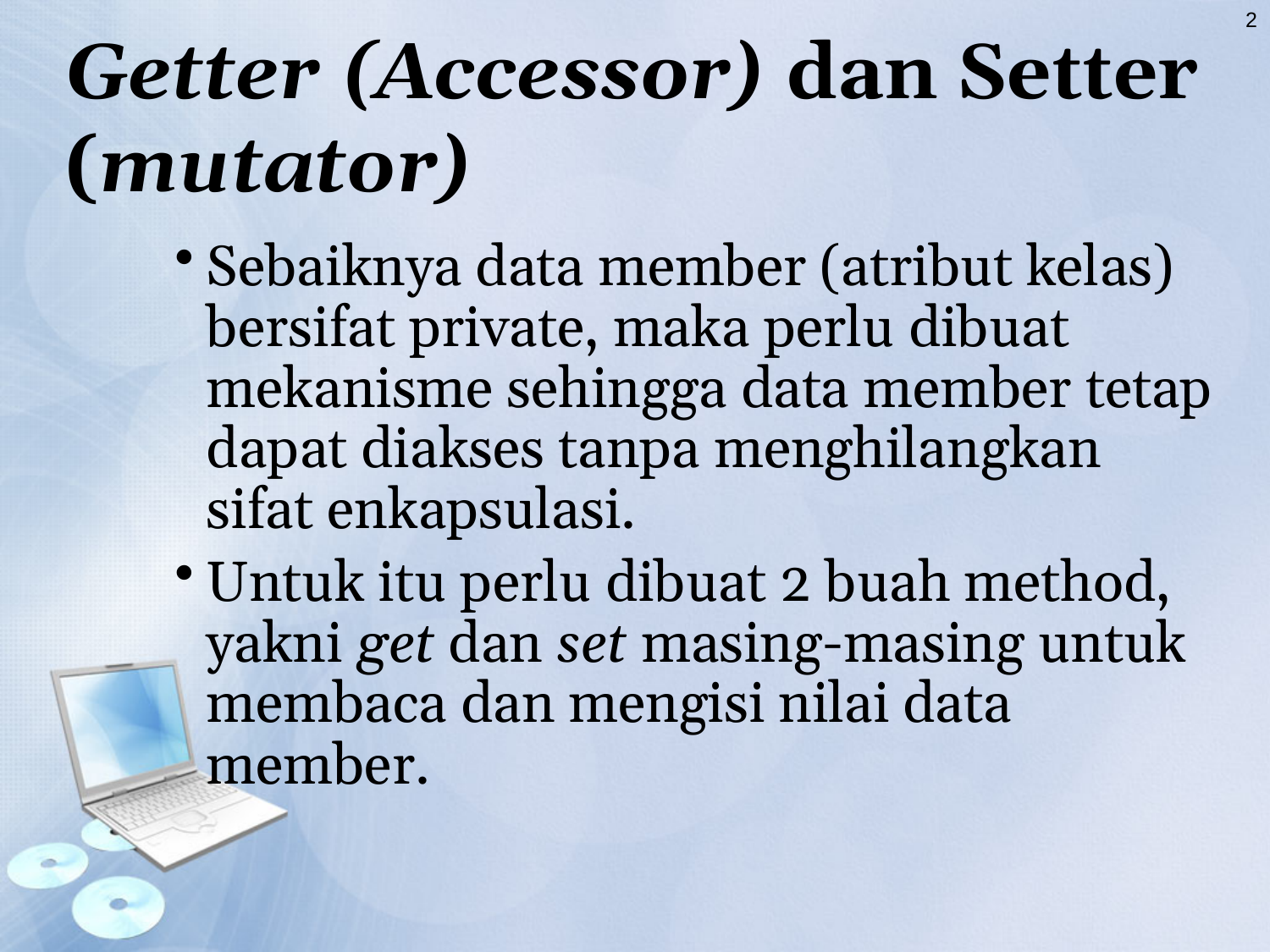

Getter (Accessor) dan Setter (mutator)
2
Sebaiknya data member (atribut kelas) bersifat private, maka perlu dibuat mekanisme sehingga data member tetap dapat diakses tanpa menghilangkan sifat enkapsulasi.
Untuk itu perlu dibuat 2 buah method, yakni get dan set masing-masing untuk membaca dan mengisi nilai data member.